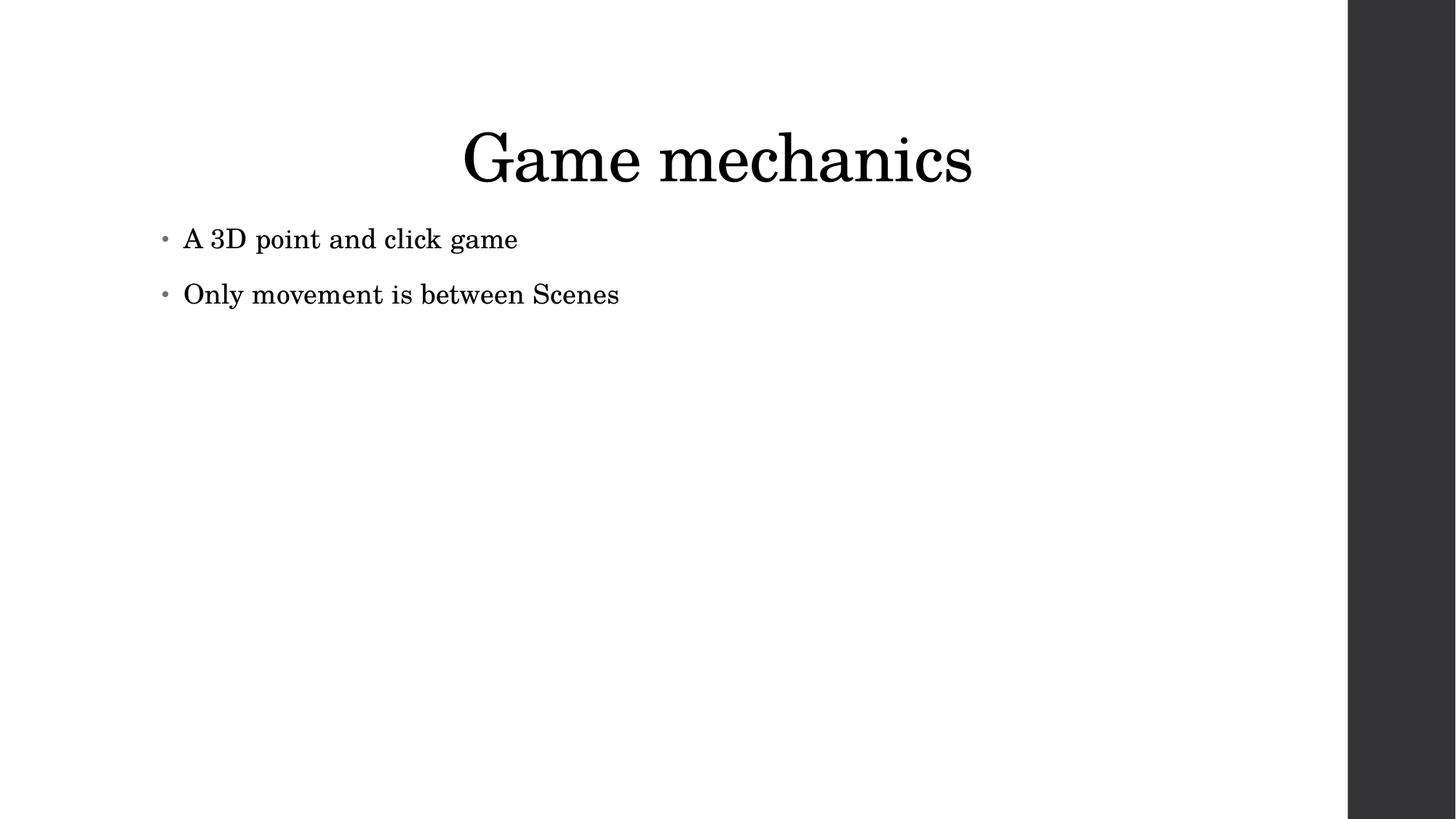

# Game mechanics
A 3D point and click game
Only movement is between Scenes